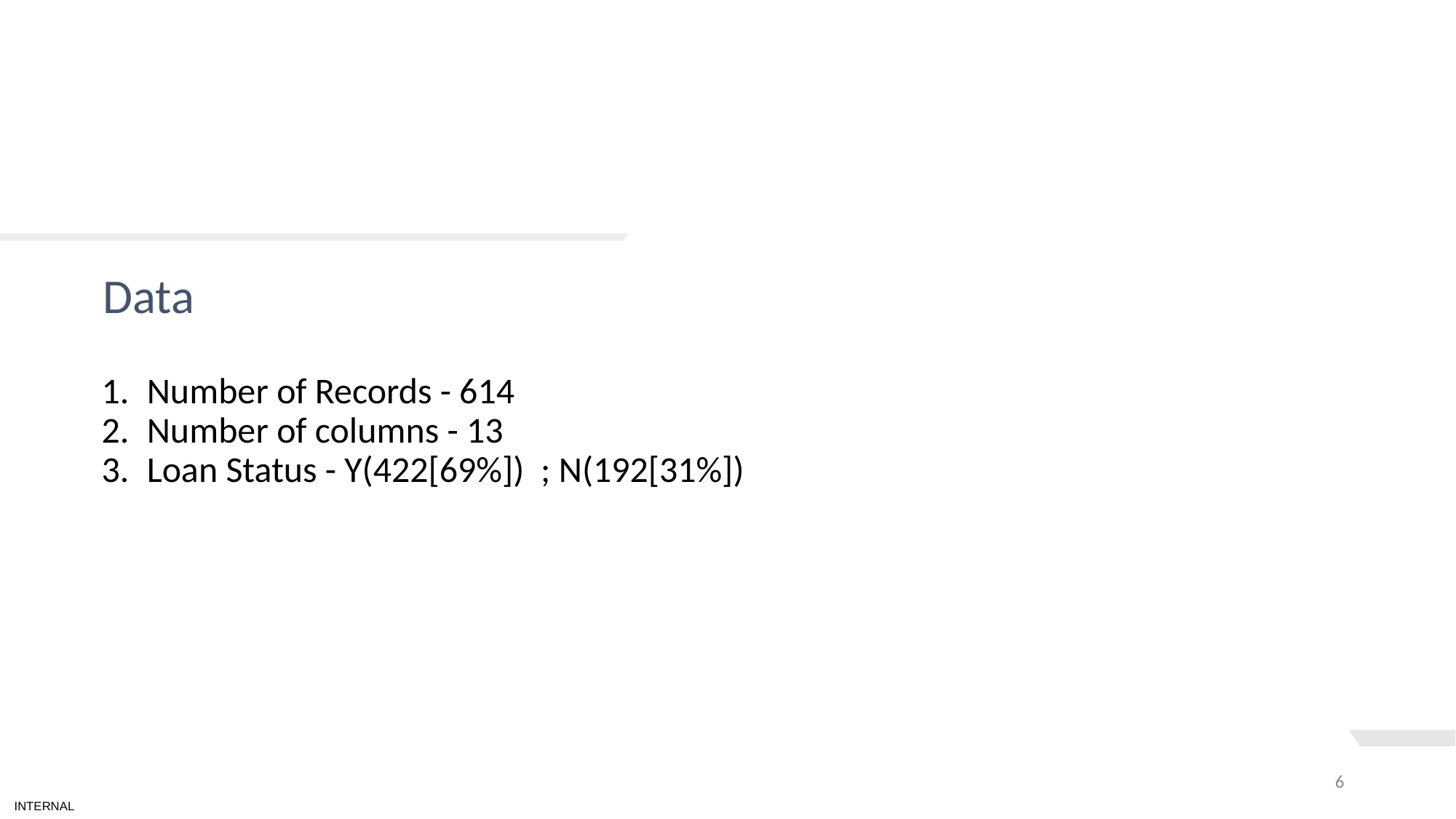

# TEXT LAYOUT 1
Data
Number of Records - 614
Number of columns - 13
Loan Status - Y(422[69%])  ; N(192[31%])

6